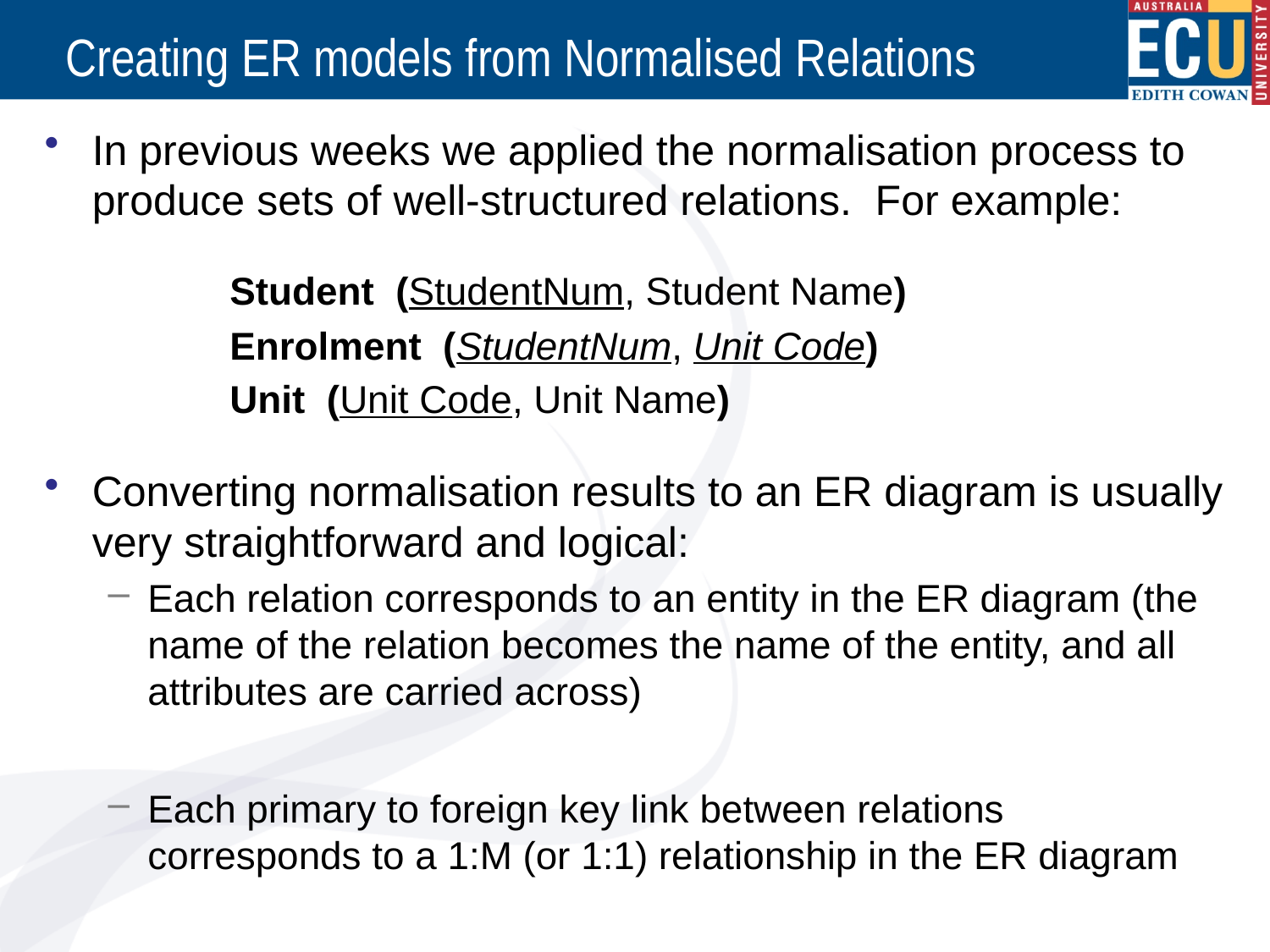

# Creating ER models from Normalised Relations
In previous weeks we applied the normalisation process to produce sets of well-structured relations.  For example:

    		 Student  (StudentNum, Student Name)
    		 Enrolment  (StudentNum, Unit Code)
    		 Unit  (Unit Code, Unit Name)

Converting normalisation results to an ER diagram is usually very straightforward and logical:
Each relation corresponds to an entity in the ER diagram (the name of the relation becomes the name of the entity, and all attributes are carried across)

Each primary to foreign key link between relations corresponds to a 1:M (or 1:1) relationship in the ER diagram